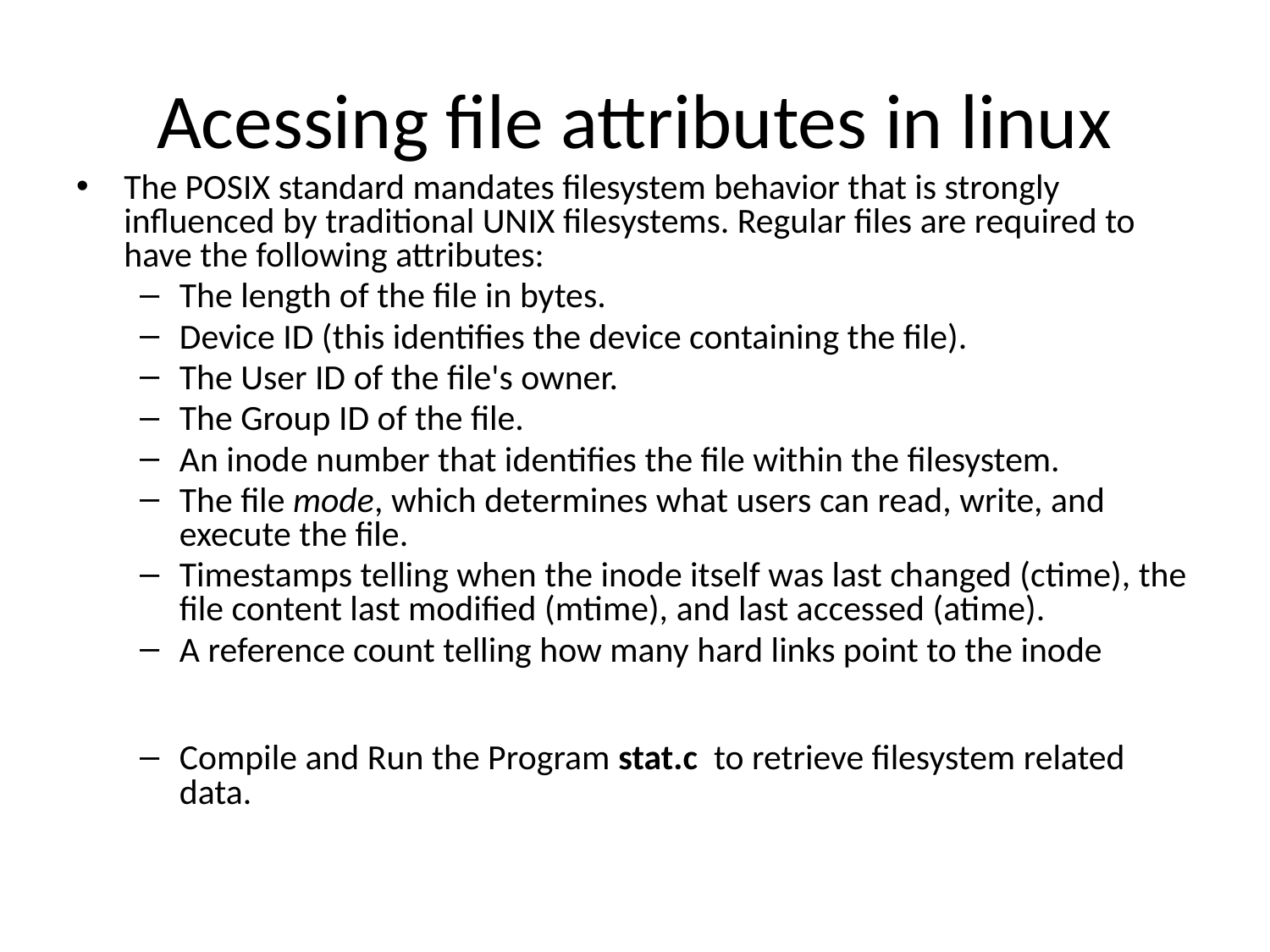

# Acessing file attributes in linux
The POSIX standard mandates filesystem behavior that is strongly influenced by traditional UNIX filesystems. Regular files are required to have the following attributes:
The length of the file in bytes.
Device ID (this identifies the device containing the file).
The User ID of the file's owner.
The Group ID of the file.
An inode number that identifies the file within the filesystem.
The file mode, which determines what users can read, write, and execute the file.
Timestamps telling when the inode itself was last changed (ctime), the file content last modified (mtime), and last accessed (atime).
A reference count telling how many hard links point to the inode

Compile and Run the Program stat.c  to retrieve filesystem related data.